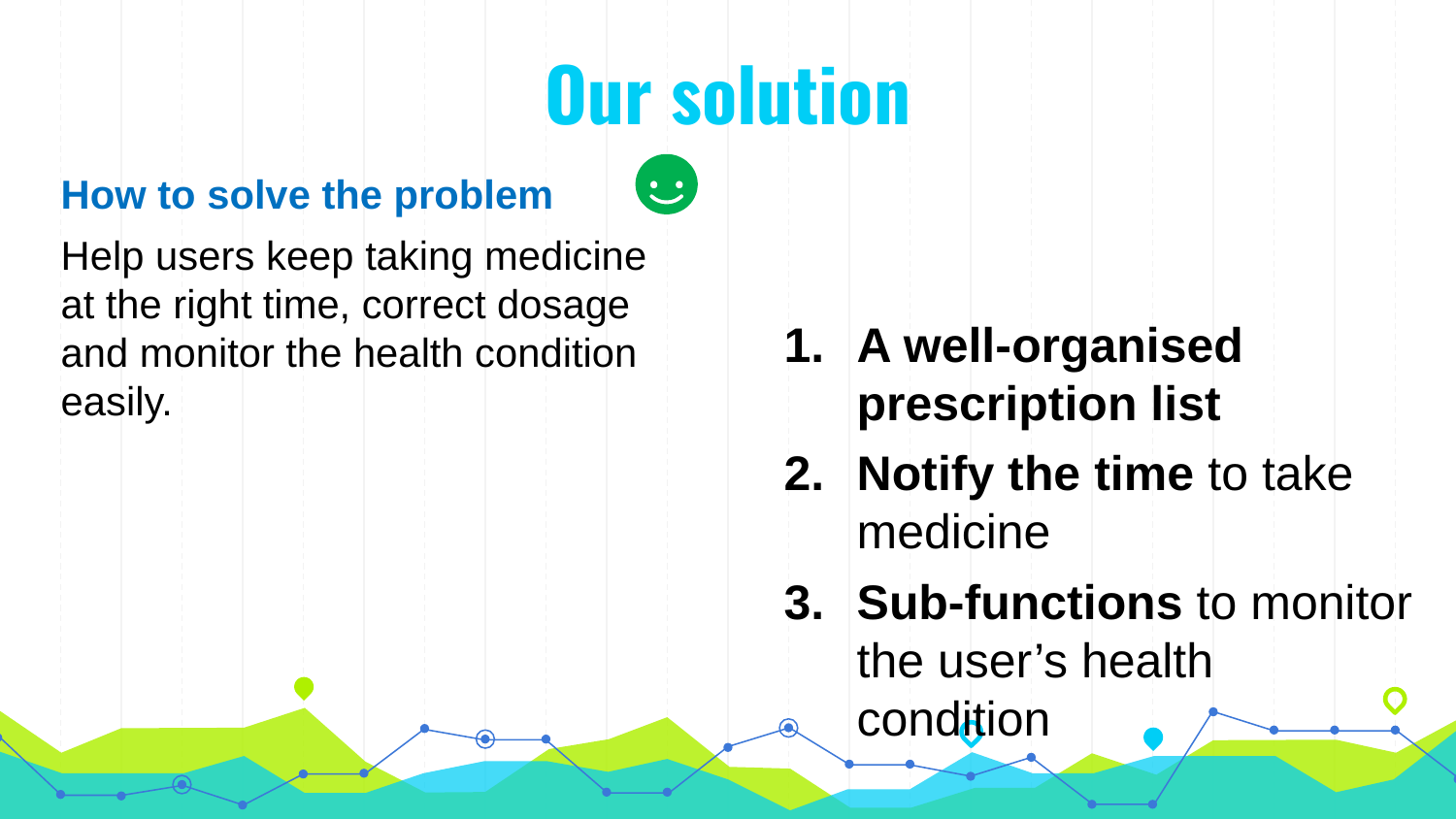

# Our solution
How to solve the problem
Help users keep taking medicine at the right time, correct dosage and monitor the health condition easily.

A well-organised prescription list
Notify the time to take medicine
Sub-functions to monitor the user’s health condition